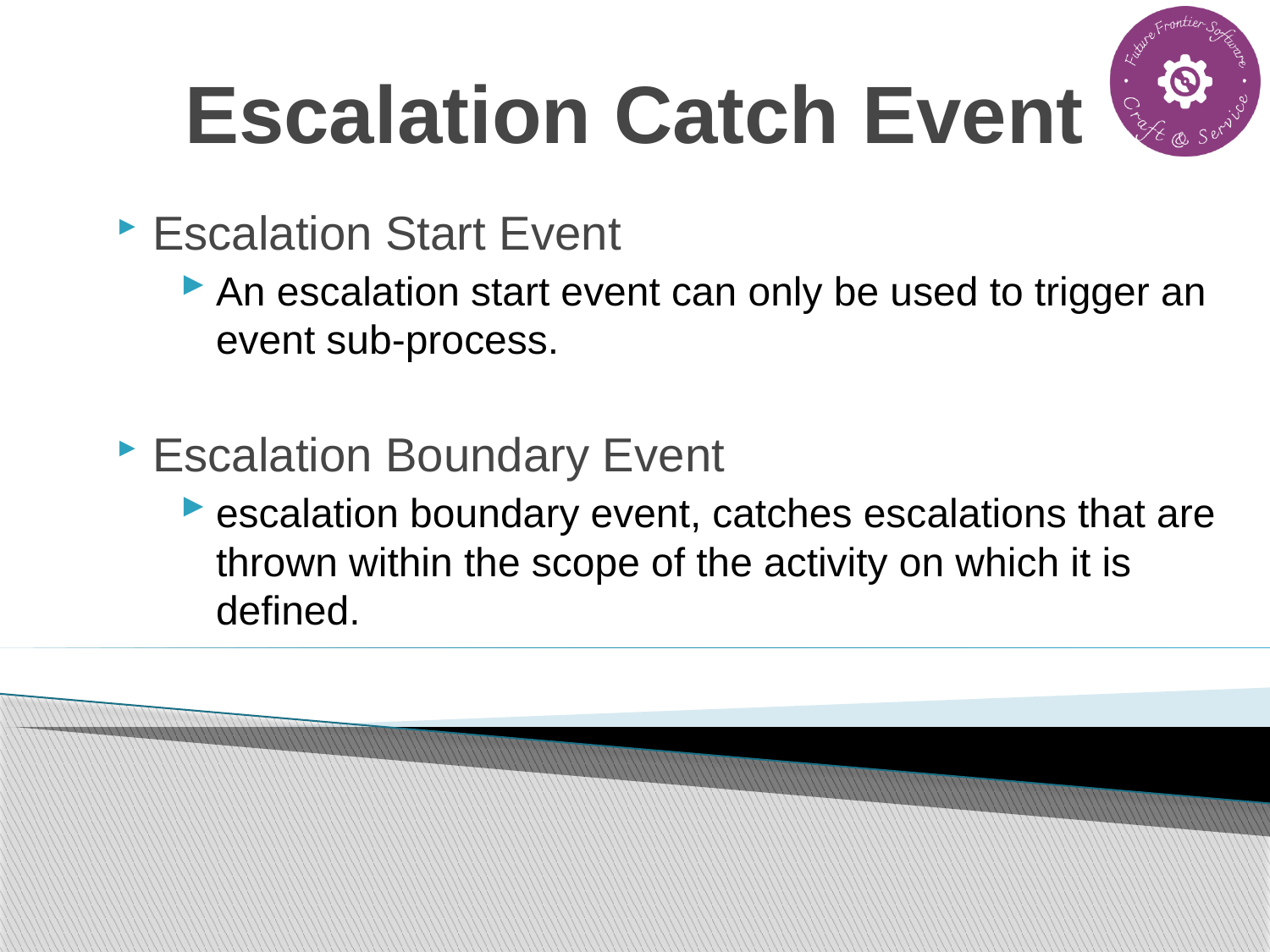

# Escalation Catch Event
Escalation Start Event
An escalation start event can only be used to trigger an event sub-process.

Escalation Boundary Event
escalation boundary event, catches escalations that are thrown within the scope of the activity on which it is defined.